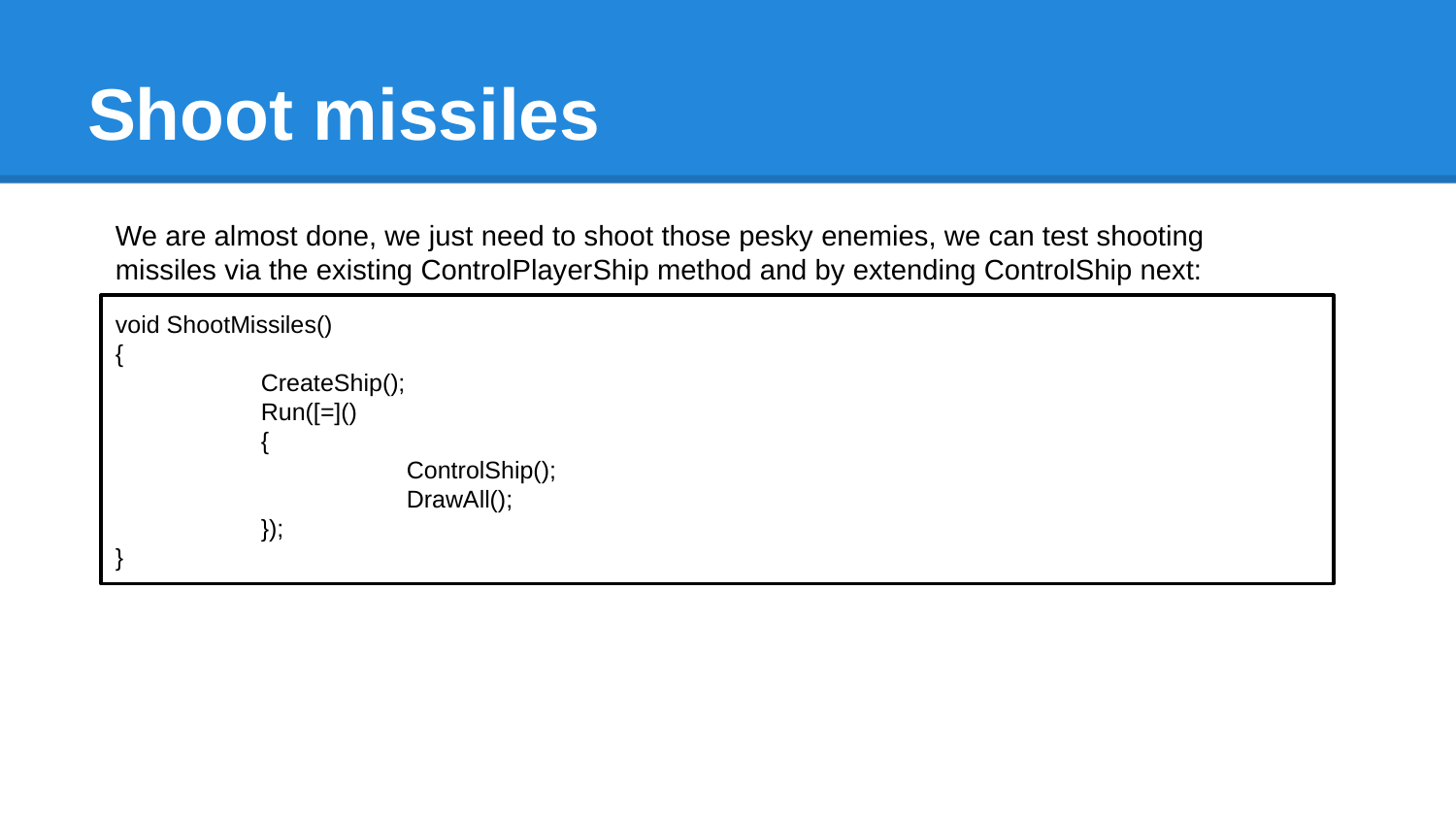

# Shoot missiles
We are almost done, we just need to shoot those pesky enemies, we can test shooting missiles via the existing ControlPlayerShip method and by extending ControlShip next:
void ShootMissiles()
{
	CreateShip();
	Run([=]()
	{
		ControlShip();
		DrawAll();
	});
}